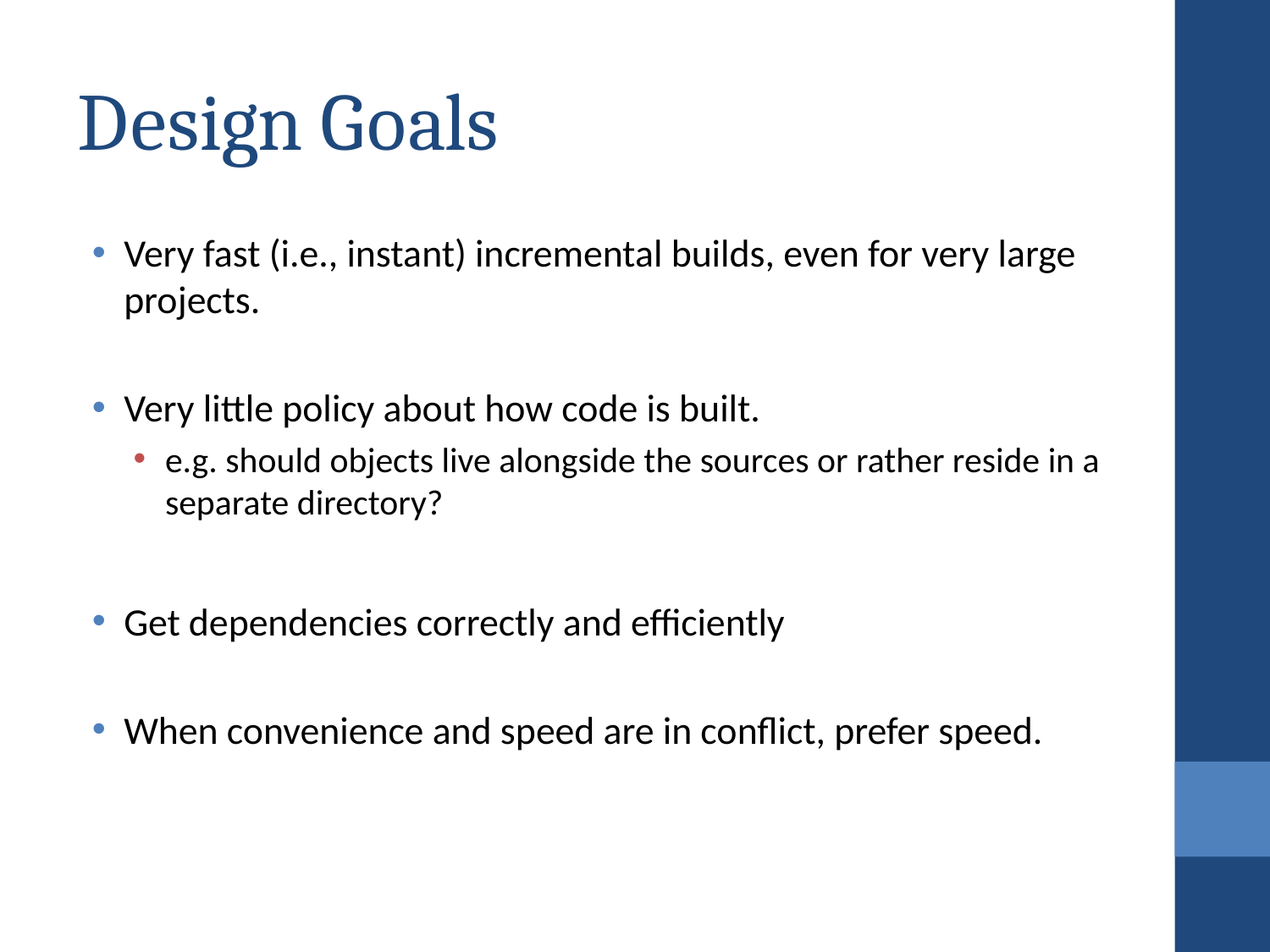

# Design Goals
Very fast (i.e., instant) incremental builds, even for very large projects.

Very little policy about how code is built.
e.g. should objects live alongside the sources or rather reside in a separate directory?

Get dependencies correctly and efficiently

When convenience and speed are in conflict, prefer speed.